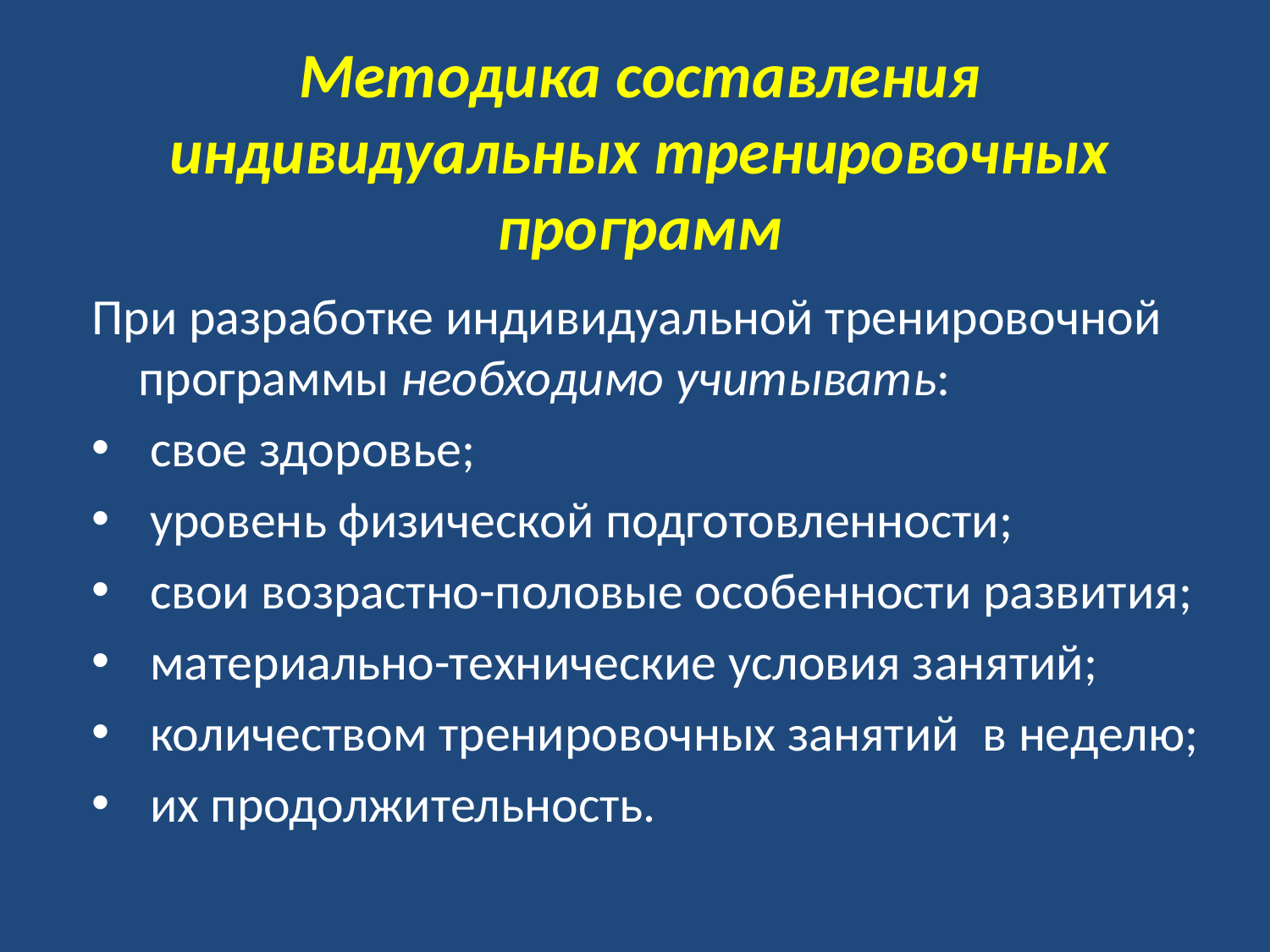

# Методика составления индивидуальных тренировочных программ
При разработке индивидуальной тренировочной программы необходимо учитывать:
 свое здоровье;
 уровень физической подготовленности;
 свои возрастно-половые особенности развития;
 материально-технические условия занятий;
 количеством тренировочных занятий  в неделю;
 их продолжительность.